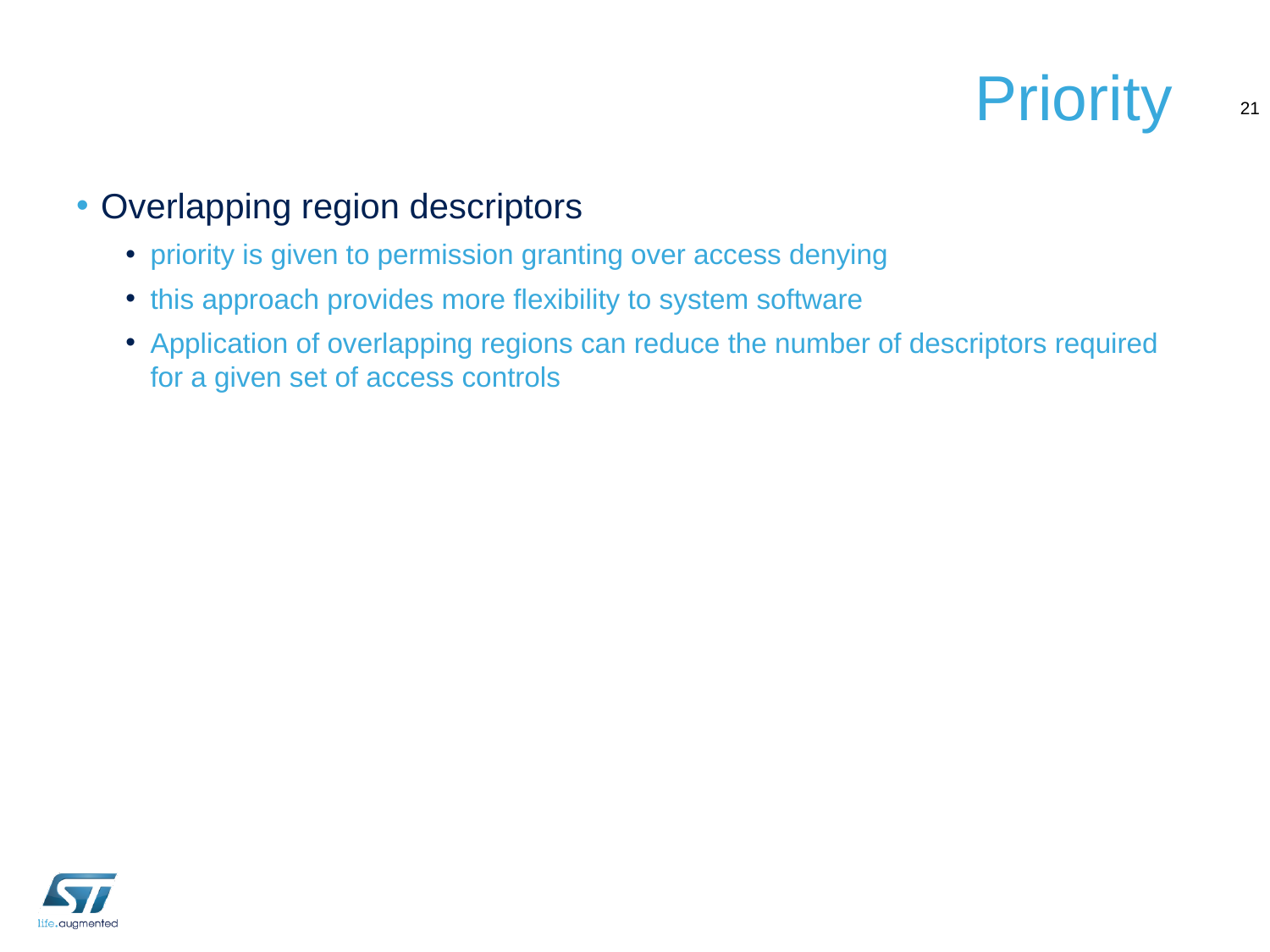

# Priority
21
Overlapping region descriptors
priority is given to permission granting over access denying
this approach provides more flexibility to system software
Application of overlapping regions can reduce the number of descriptors required for a given set of access controls